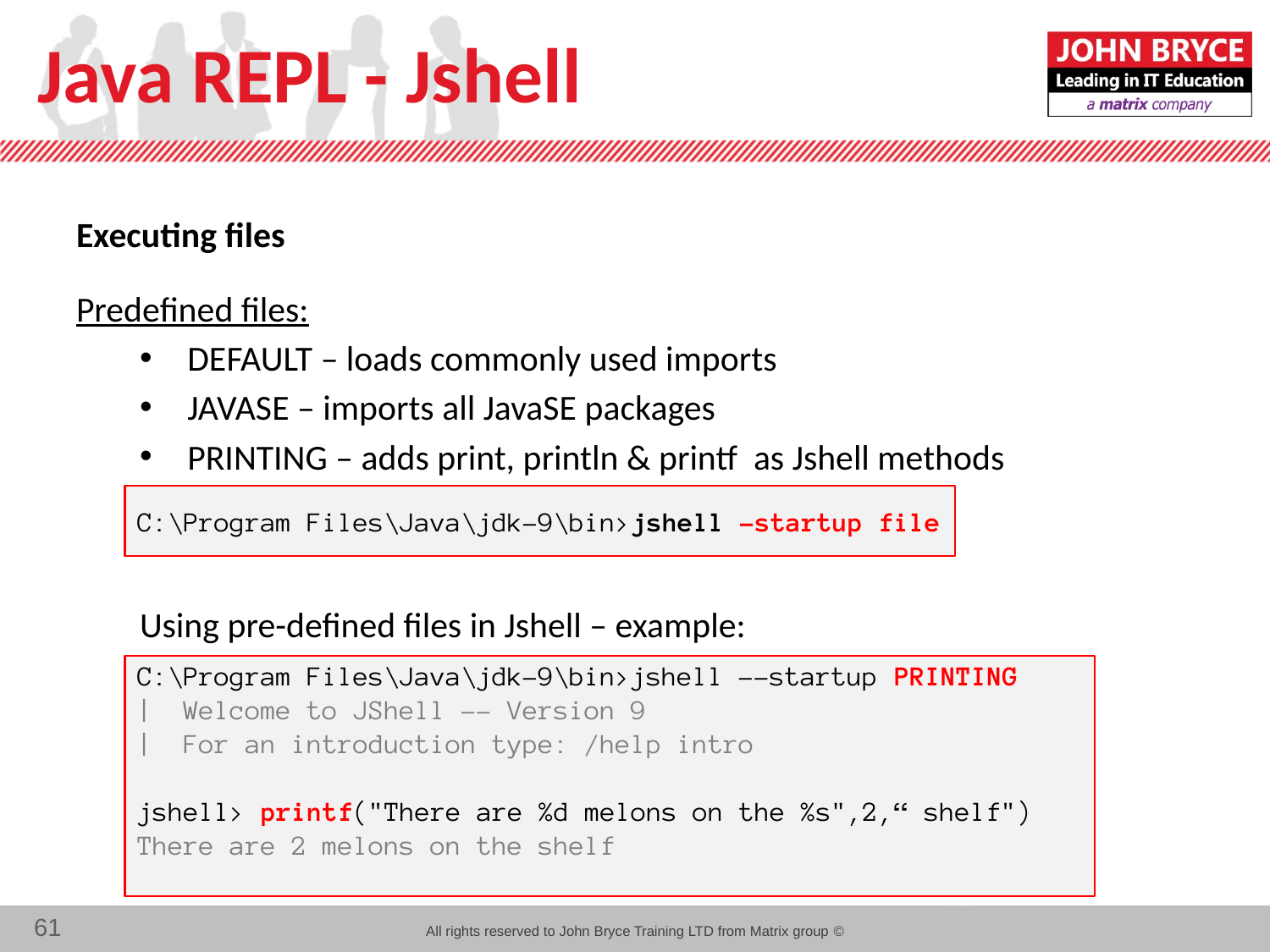

# Java REPL - Jshell
Executing files

Predefined files:
DEFAULT – loads commonly used imports
JAVASE – imports all JavaSE packages
PRINTING – adds print, println & printf  as Jshell methods

Using pre-defined files in Jshell – example:

C:\Program Files\Java\jdk-9\bin>jshell –startup file
C:\Program Files\Java\jdk-9\bin>jshell --startup PRINTING
|  Welcome to JShell -- Version 9
|  For an introduction type: /help intro

jshell> printf("There are %d melons on the %s",2,“ shelf")
There are 2 melons on the shelf